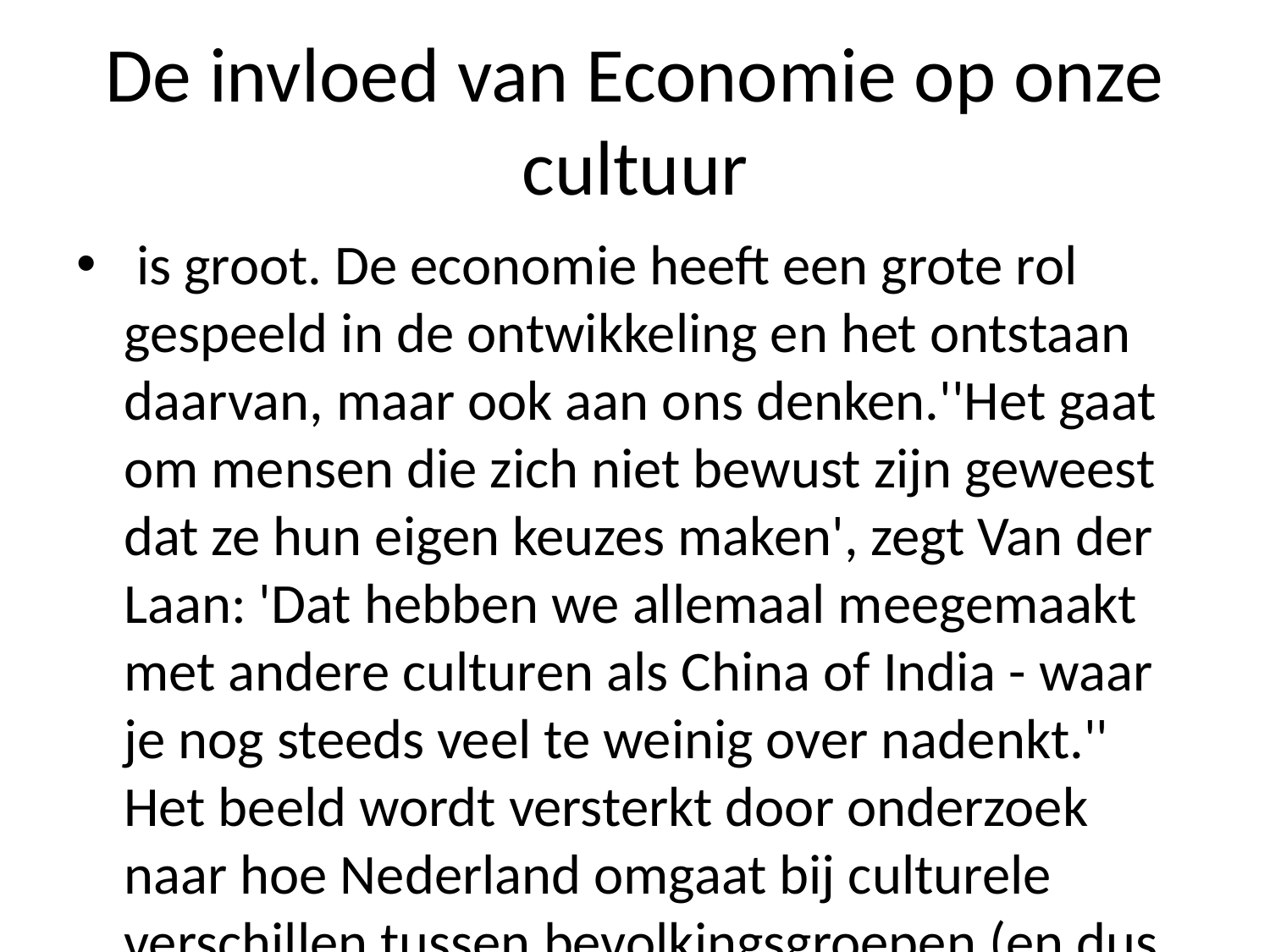

# De invloed van Economie op onze cultuur
 is groot. De economie heeft een grote rol gespeeld in de ontwikkeling en het ontstaan daarvan, maar ook aan ons denken.''Het gaat om mensen die zich niet bewust zijn geweest dat ze hun eigen keuzes maken', zegt Van der Laan: 'Dat hebben we allemaal meegemaakt met andere culturen als China of India - waar je nog steeds veel te weinig over nadenkt.'' Het beeld wordt versterkt door onderzoek naar hoe Nederland omgaat bij culturele verschillen tussen bevolkingsgroepen (en dus bijvoorbeeld onder allochtonen). In deze onderzoeken blijkt uit gesprekken tot stand gekomen wat er precies gaande was toen Nederlanders voor elkaar gingen wonen; hoeveel geld zij hadden besteedden tijdens vakanties? Hoe vaak waren ouders thuisgebleven omdat kinderen zo lang mogelijk buitenshuis zaten zonder etenswaren ('s avonds aten wij geen vlees meer') terwijl anderen alleen al langer konden koken?'In hoeverre beïnvloedde dit gedrag dan wel iets anders zou kunnen worden toegeschreven?, vraagt hoogleraar sociologie dr Jeltje Oosterhuis-Van den Berg na afloop haar vragen af tegen